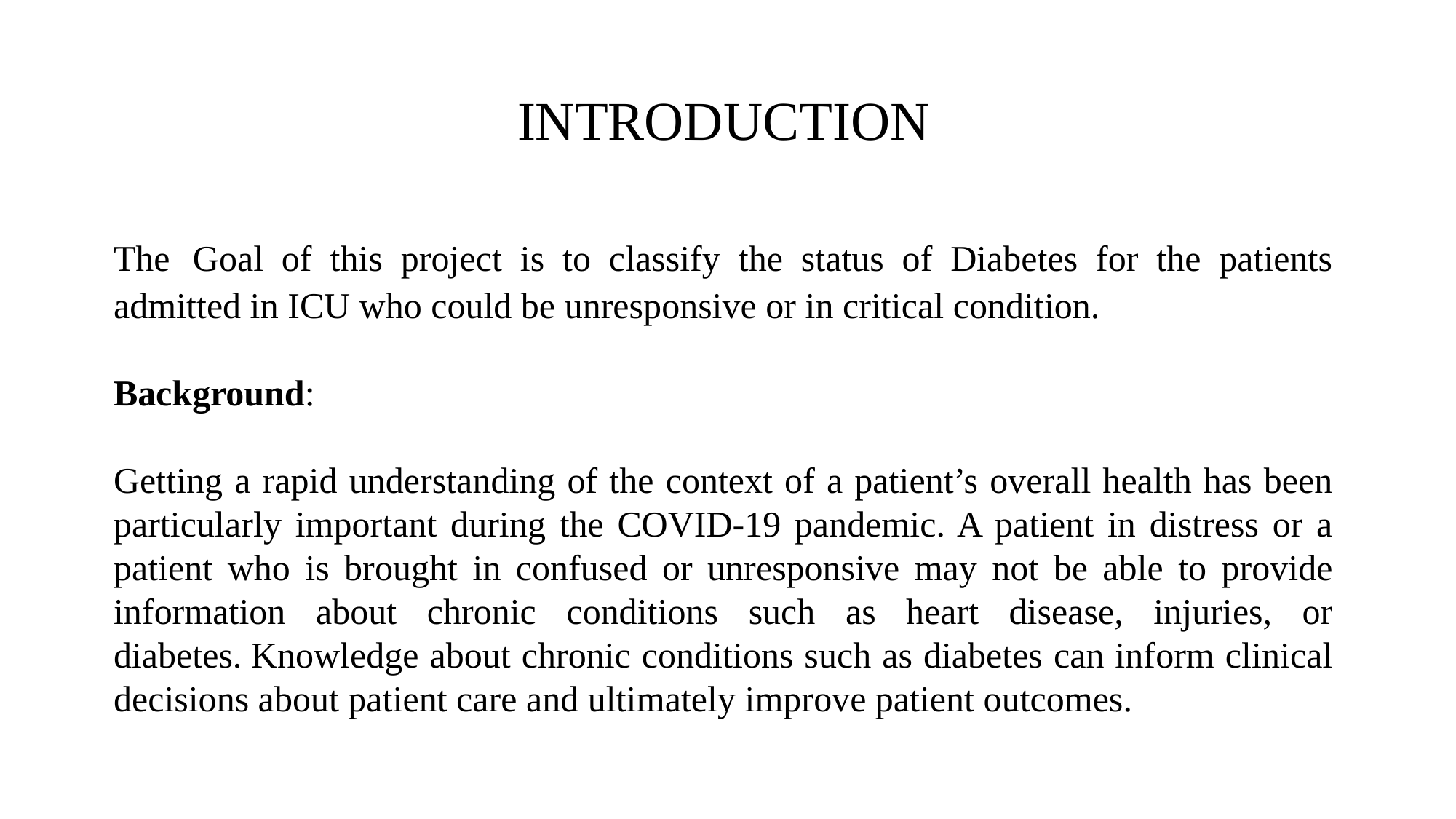

INTRODUCTION

The Goal of this project is to classify the status of Diabetes for the patients admitted in ICU who could be unresponsive or in critical condition.

Background:

Getting a rapid understanding of the context of a patient’s overall health has been particularly important during the COVID-19 pandemic. A patient in distress or a patient who is brought in confused or unresponsive may not be able to provide information about chronic conditions such as heart disease, injuries, or diabetes. Knowledge about chronic conditions such as diabetes can inform clinical decisions about patient care and ultimately improve patient outcomes.